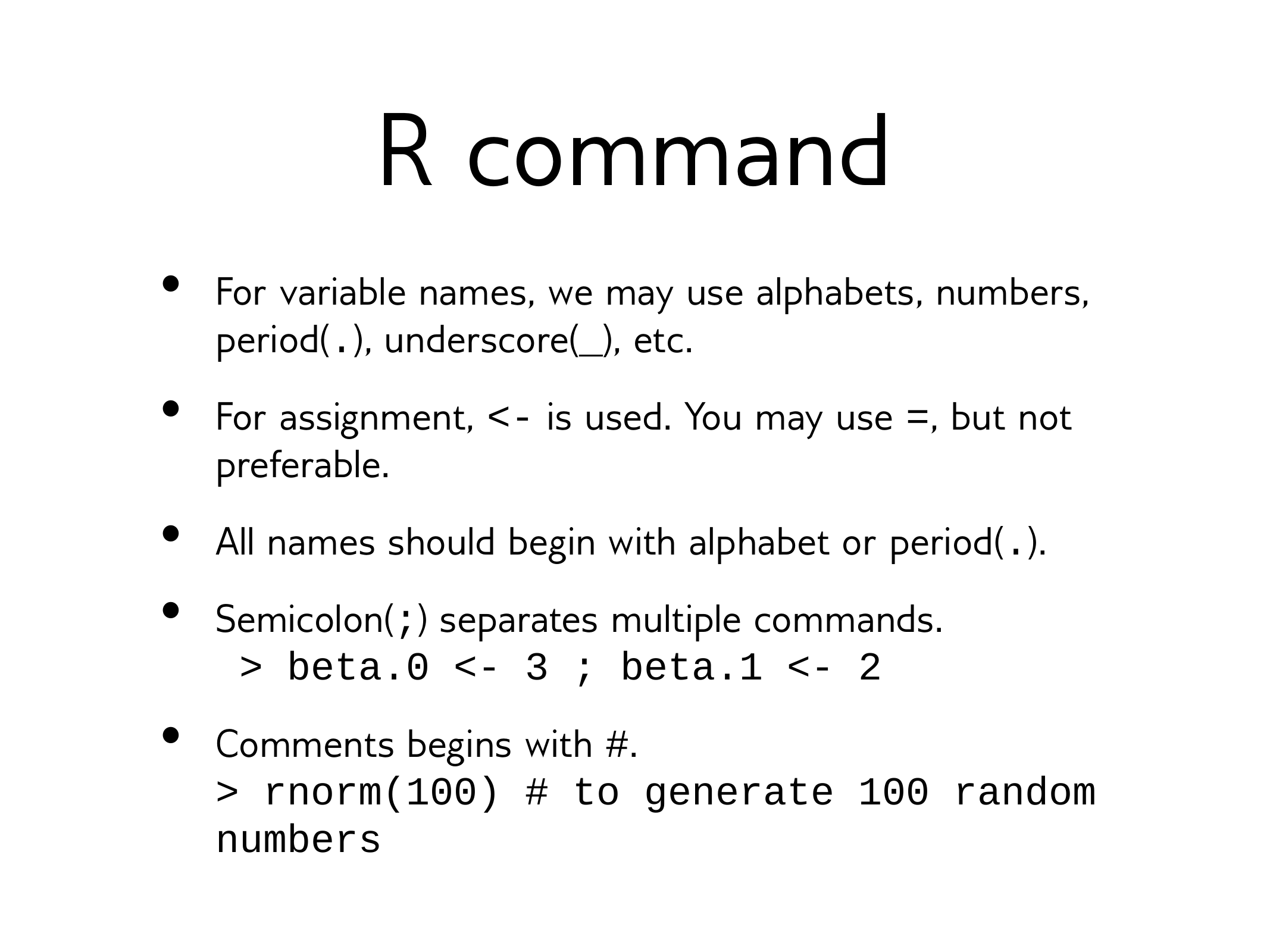

# R command
For variable names, we may use alphabets, numbers, period(.), underscore(_), etc.
For assignment, <- is used. You may use =, but not preferable.
All names should begin with alphabet or period(.).
Semicolon(;) separates multiple commands.
 > beta.0 <- 3 ; beta.1 <- 2
Comments begins with #.
> rnorm(100) # to generate 100 random numbers